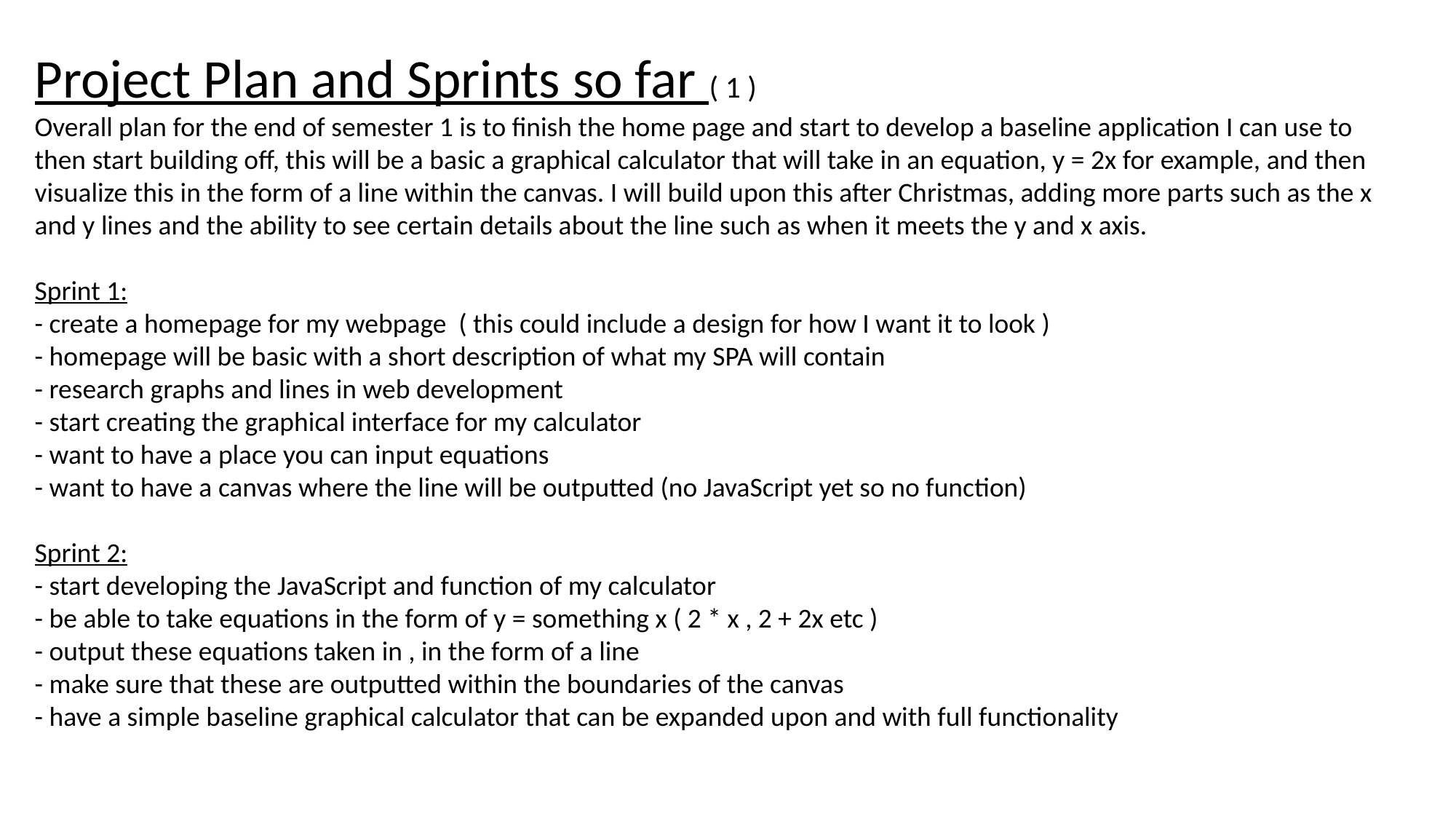

Project Plan and Sprints so far ( 1 )
Overall plan for the end of semester 1 is to finish the home page and start to develop a baseline application I can use to then start building off, this will be a basic a graphical calculator that will take in an equation, y = 2x for example, and then visualize this in the form of a line within the canvas. I will build upon this after Christmas, adding more parts such as the x and y lines and the ability to see certain details about the line such as when it meets the y and x axis.

Sprint 1:
- create a homepage for my webpage  ( this could include a design for how I want it to look )
- homepage will be basic with a short description of what my SPA will contain
- research graphs and lines in web development
- start creating the graphical interface for my calculator
- want to have a place you can input equations
- want to have a canvas where the line will be outputted (no JavaScript yet so no function)

Sprint 2:
- start developing the JavaScript and function of my calculator
- be able to take equations in the form of y = something x ( 2 * x , 2 + 2x etc )
- output these equations taken in , in the form of a line
- make sure that these are outputted within the boundaries of the canvas
- have a simple baseline graphical calculator that can be expanded upon and with full functionality